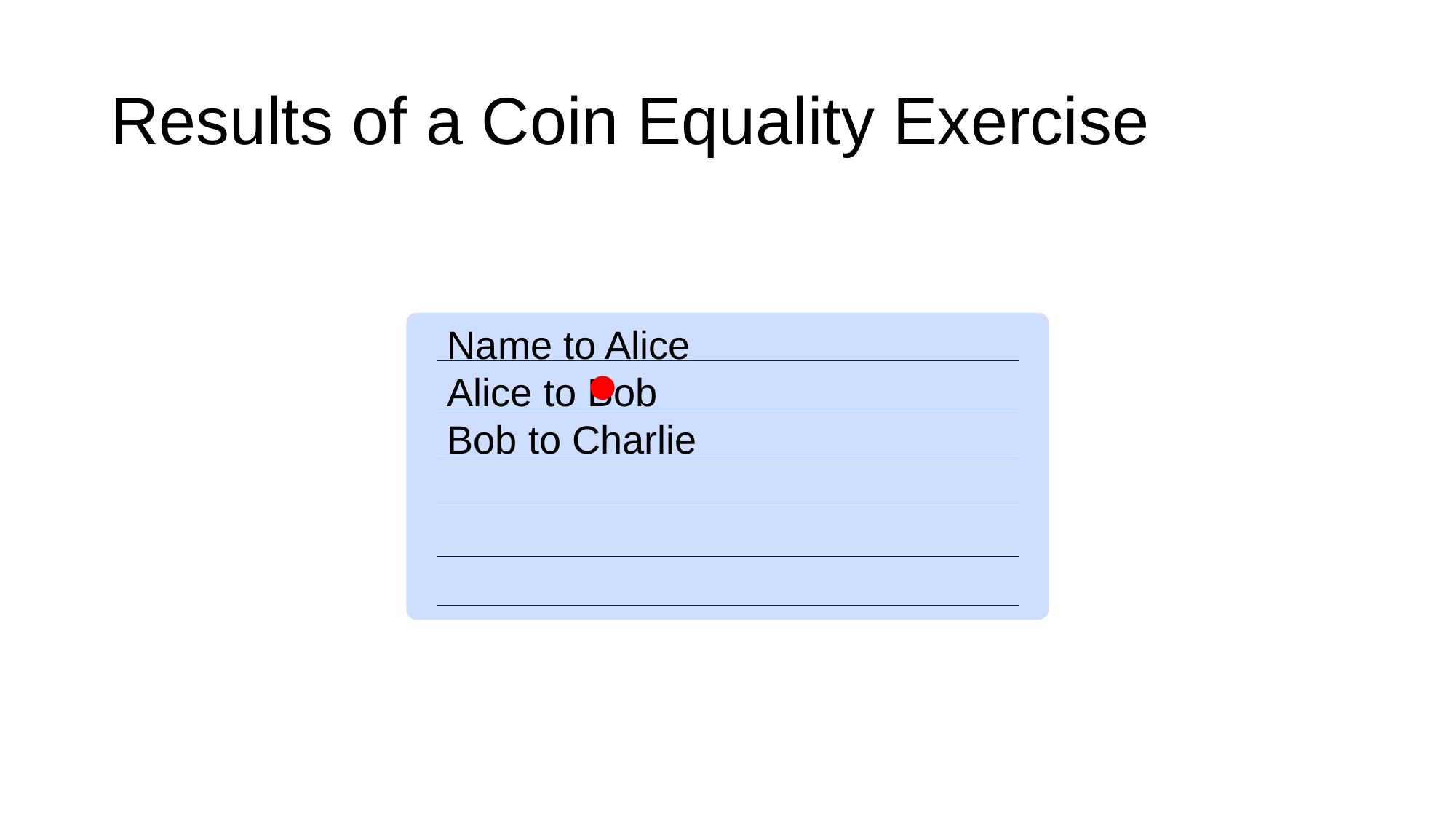

# Results of a Coin Equality Exercise

Name to Alice
Alice to Bob
Bob to Charlie